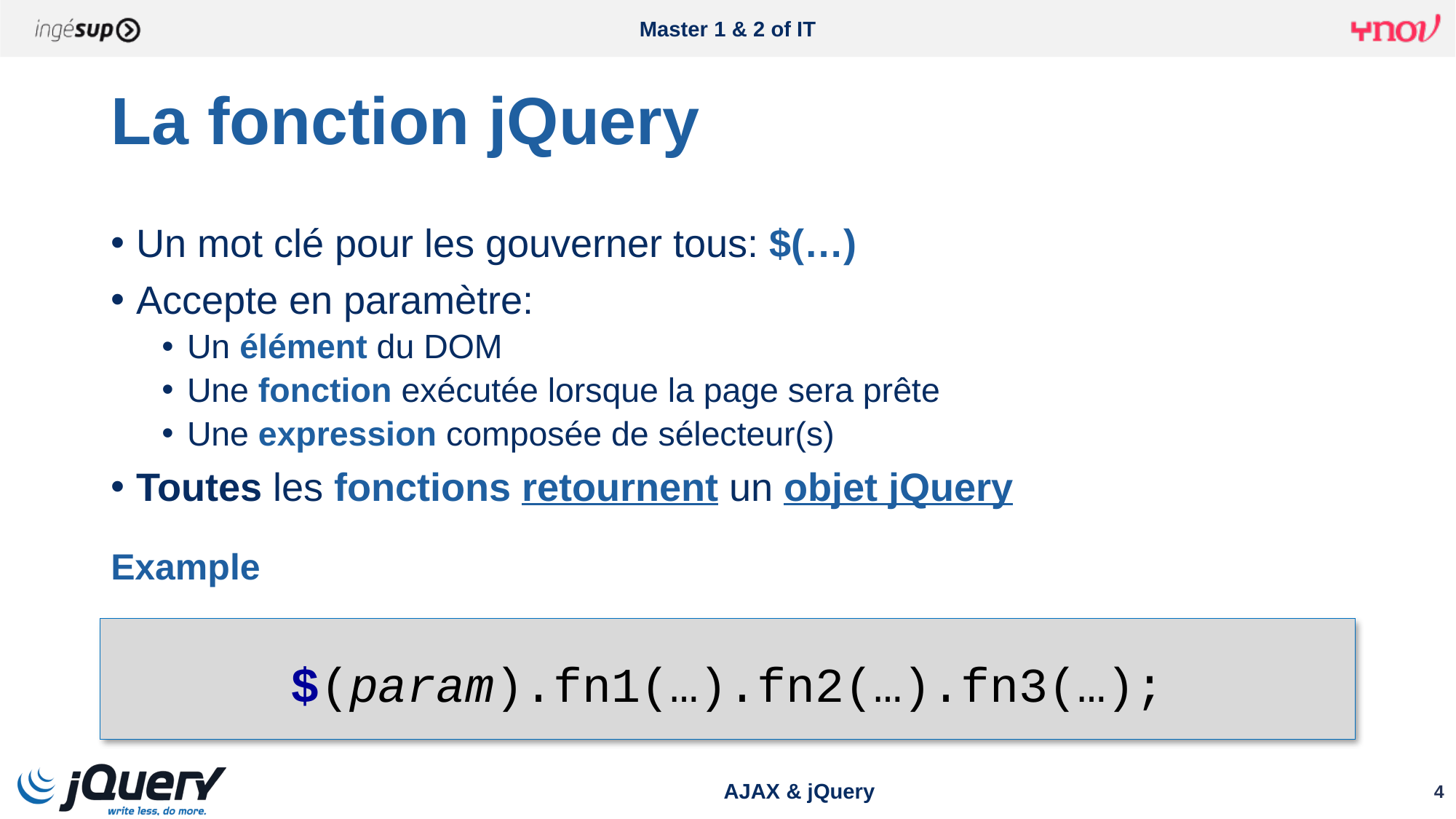

# La fonction jQuery
Un mot clé pour les gouverner tous: $(…)
Accepte en paramètre:
Un élément du DOM
Une fonction exécutée lorsque la page sera prête
Une expression composée de sélecteur(s)
Toutes les fonctions retournent un objet jQuery
Example
$(param).fn1(…).fn2(…).fn3(…);
AJAX & jQuery